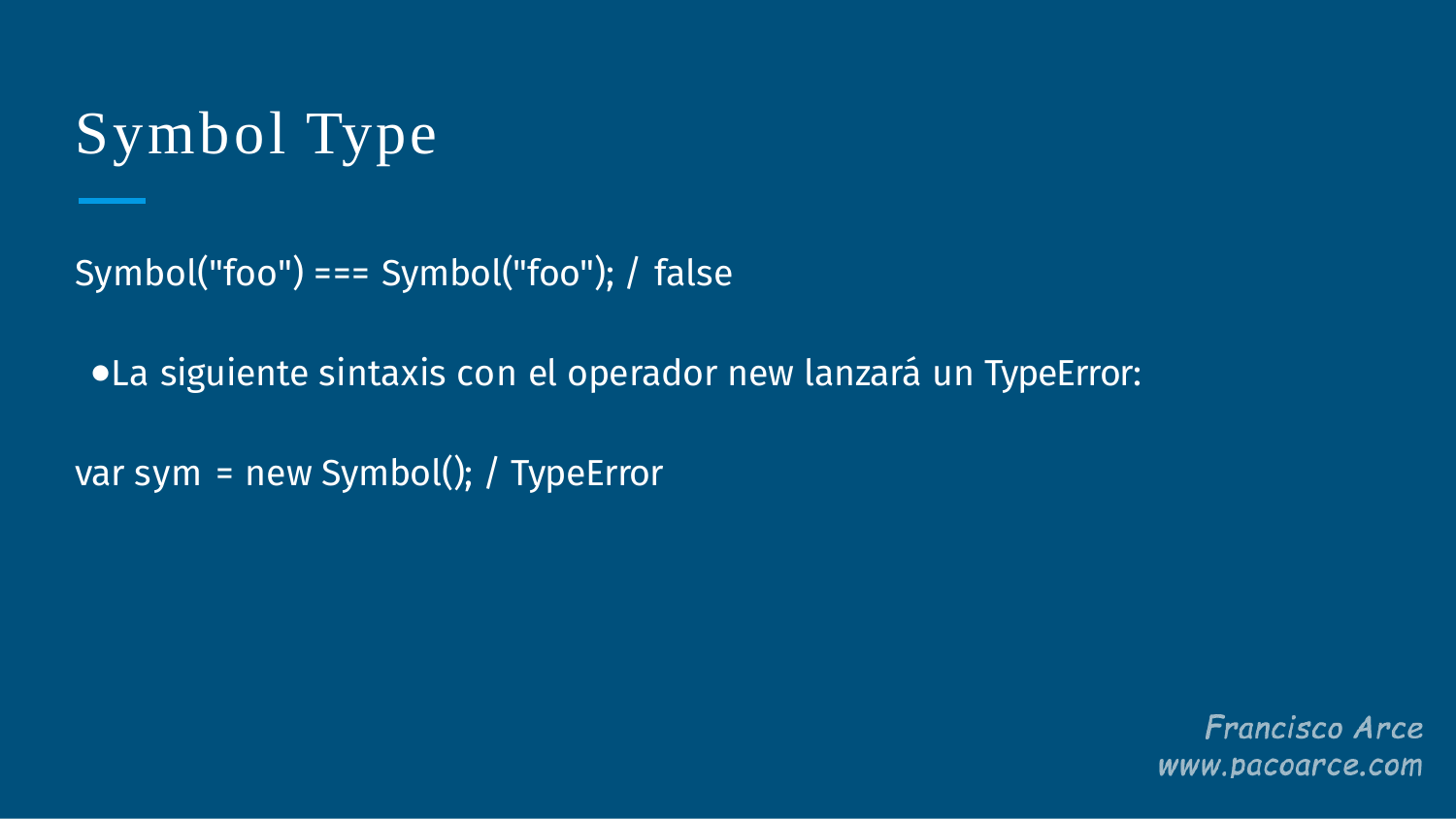

# Symbol Type

Symbol("foo") === Symbol("foo"); / false
La siguiente sintaxis con el operador new lanzará un TypeError:  var sym = new Symbol(); / TypeError